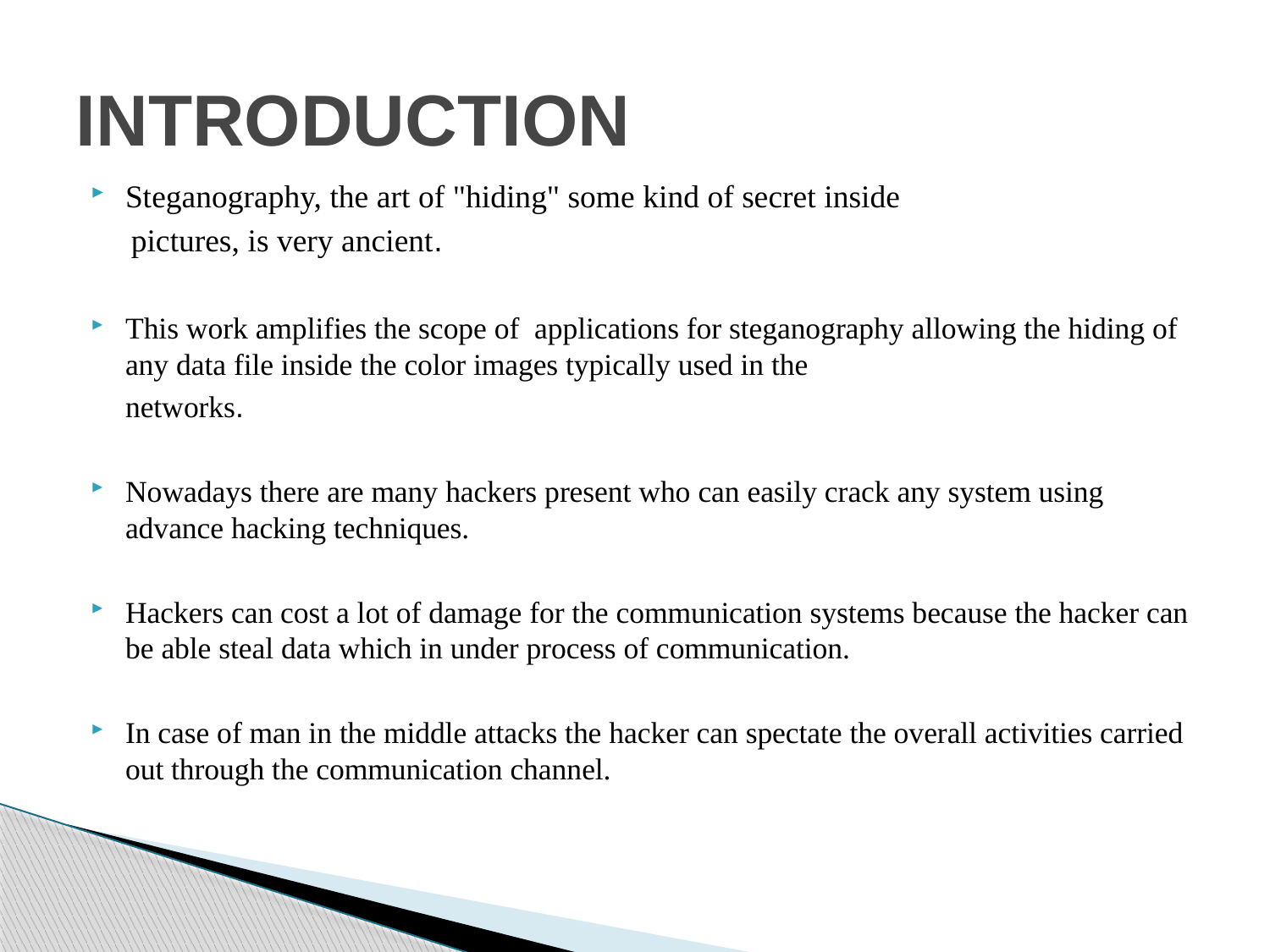

# INTRODUCTION
Steganography, the art of "hiding" some kind of secret inside
     pictures, is very ancient.

This work amplifies the scope of  applications for steganography allowing the hiding of any data file inside the color images typically used in the
	networks.

Nowadays there are many hackers present who can easily crack any system using advance hacking techniques.

Hackers can cost a lot of damage for the communication systems because the hacker can be able steal data which in under process of communication.

In case of man in the middle attacks the hacker can spectate the overall activities carried out through the communication channel.